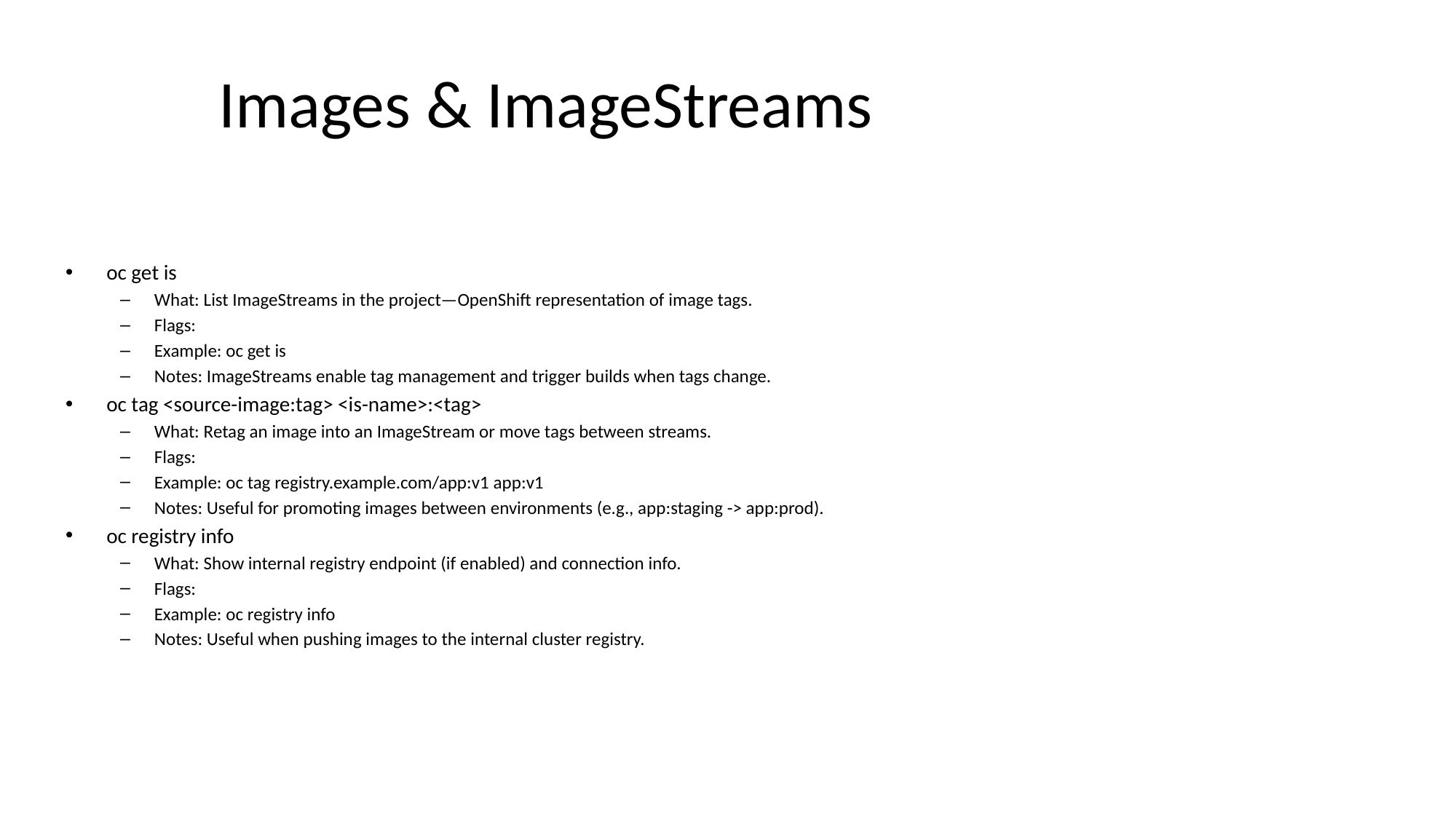

# Images & ImageStreams

oc get is
What: List ImageStreams in the project—OpenShift representation of image tags.
Flags:
Example: oc get is
Notes: ImageStreams enable tag management and trigger builds when tags change.
oc tag <source-image:tag> <is-name>:<tag>
What: Retag an image into an ImageStream or move tags between streams.
Flags:
Example: oc tag registry.example.com/app:v1 app:v1
Notes: Useful for promoting images between environments (e.g., app:staging -> app:prod).
oc registry info
What: Show internal registry endpoint (if enabled) and connection info.
Flags:
Example: oc registry info
Notes: Useful when pushing images to the internal cluster registry.